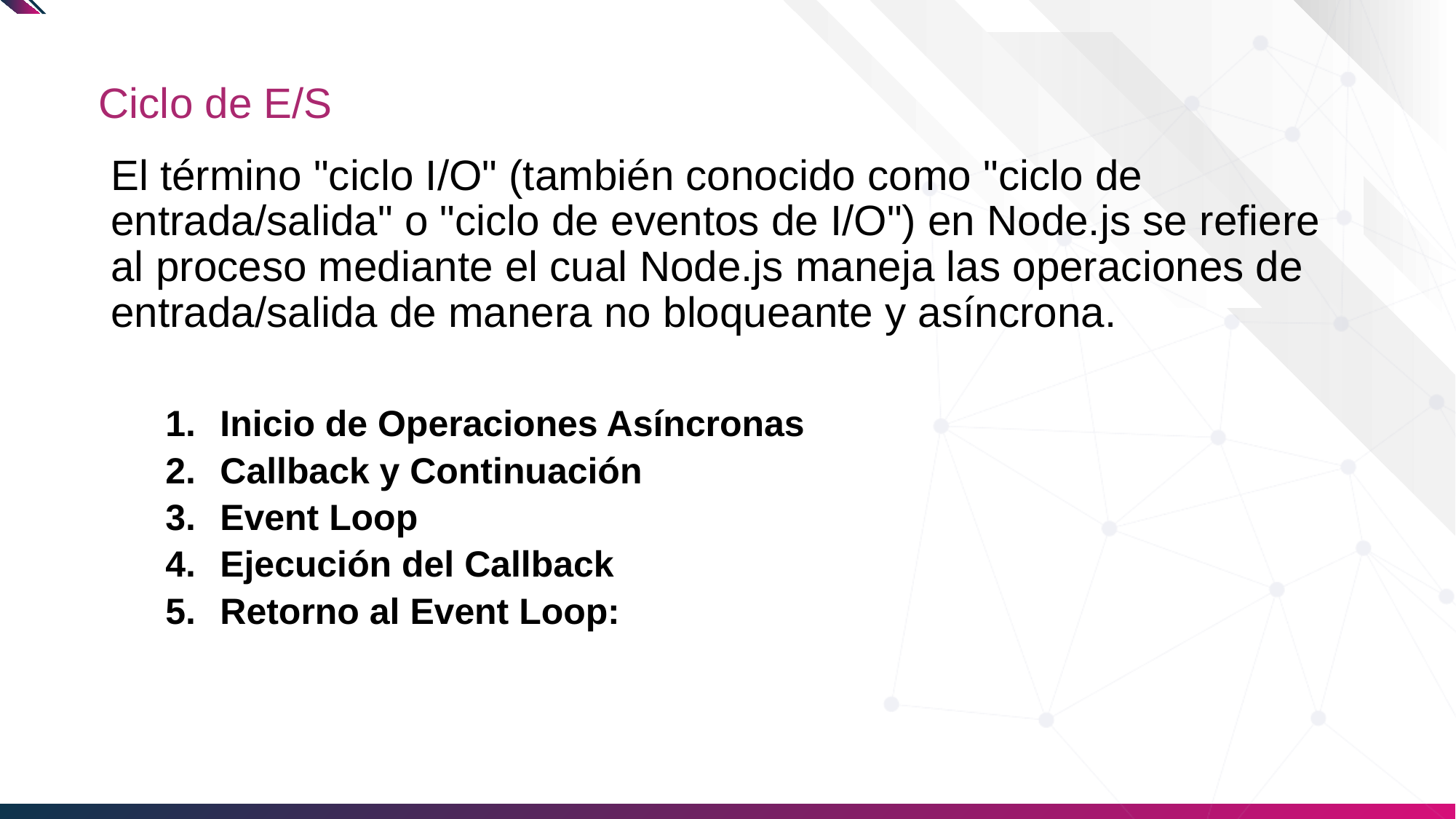

# Ciclo de E/S
El término "ciclo I/O" (también conocido como "ciclo de entrada/salida" o "ciclo de eventos de I/O") en Node.js se refiere al proceso mediante el cual Node.js maneja las operaciones de entrada/salida de manera no bloqueante y asíncrona.

Inicio de Operaciones Asíncronas
Callback y Continuación
Event Loop
Ejecución del Callback
Retorno al Event Loop: